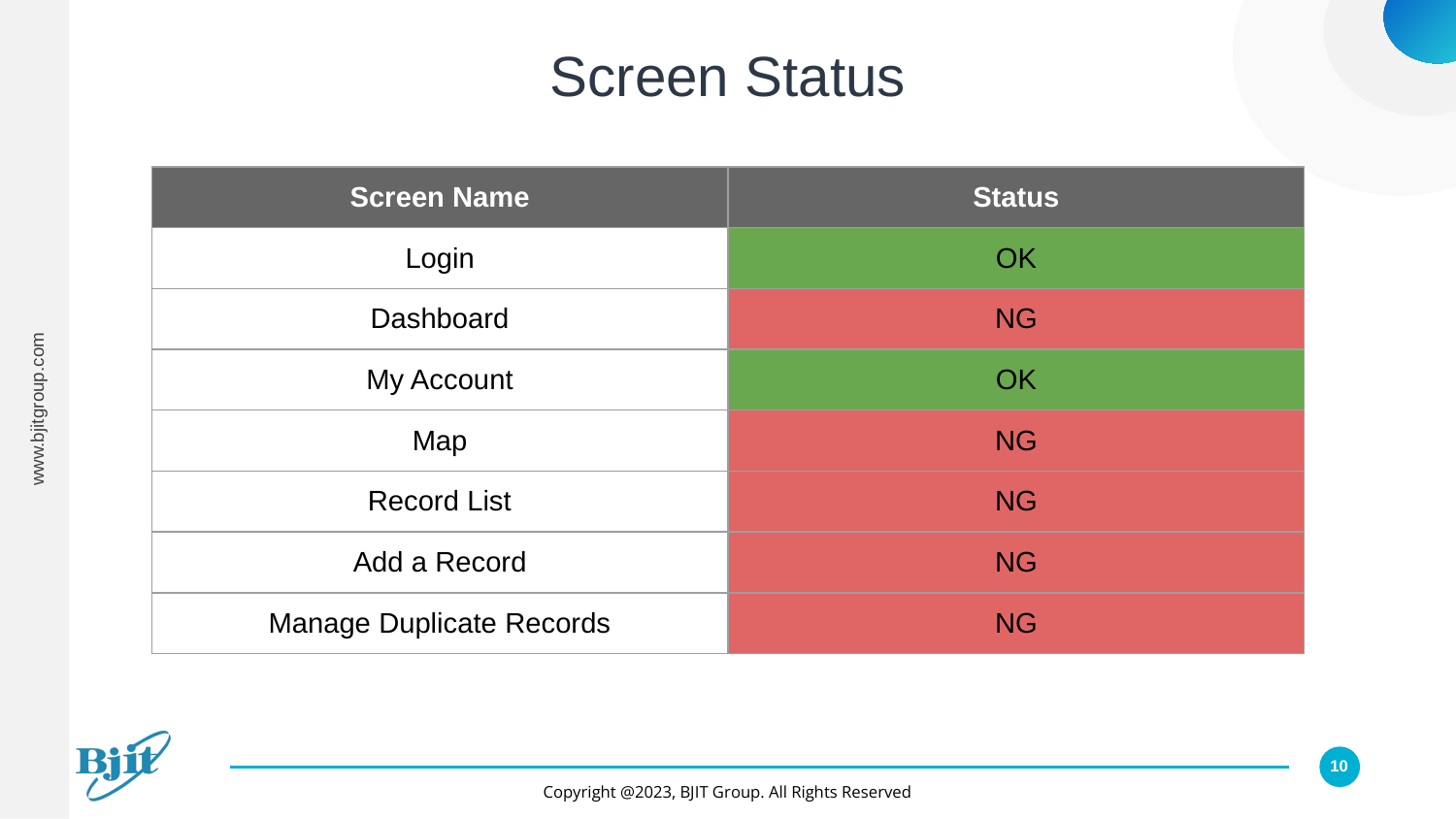

# Screen Status
| Screen Name | Status |
| --- | --- |
| Login | OK |
| Dashboard | NG |
| My Account | OK |
| Map | NG |
| Record List | NG |
| Add a Record | NG |
| Manage Duplicate Records | NG |